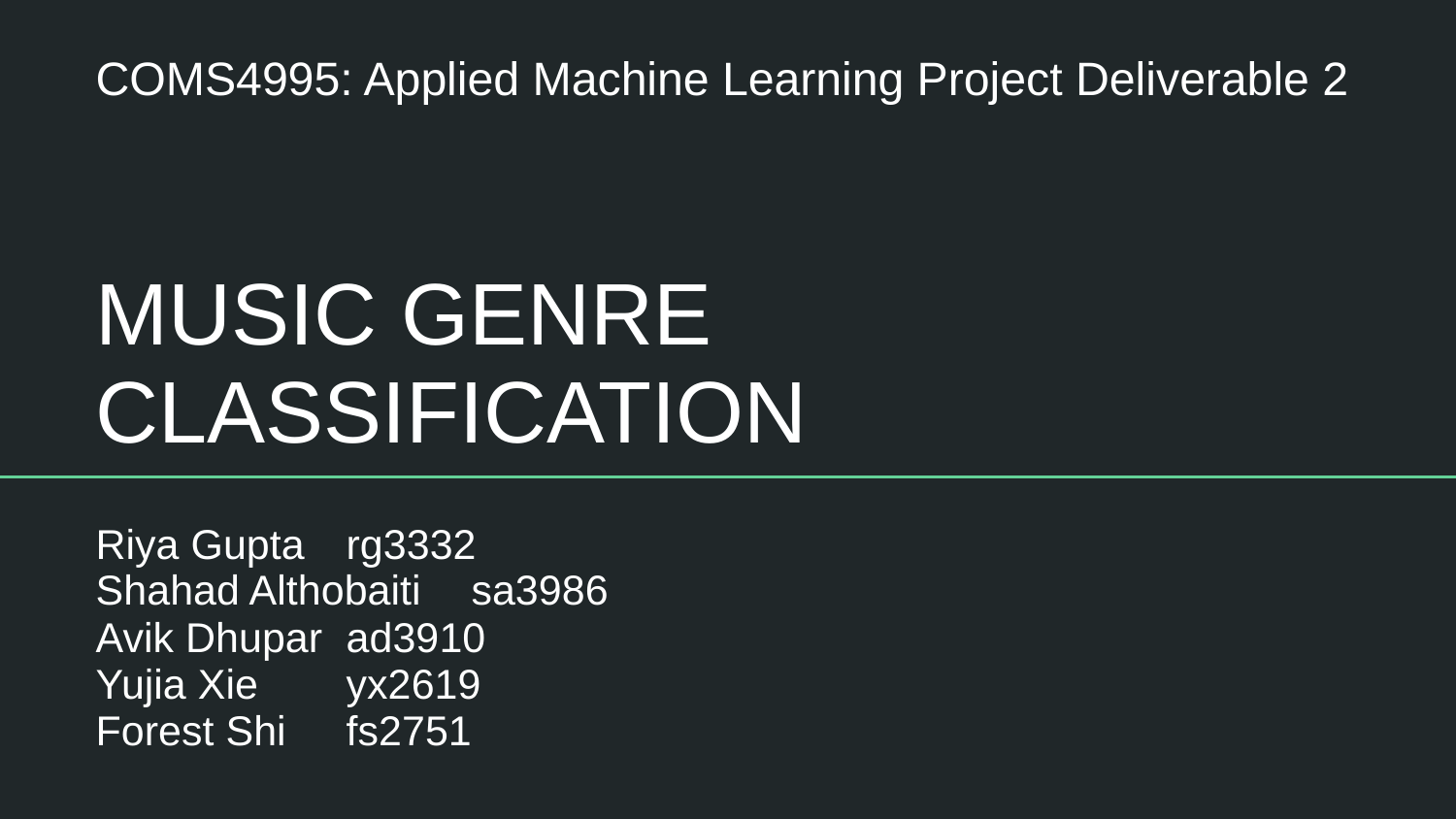

# COMS4995: Applied Machine Learning Project Deliverable 2
MUSIC GENRE CLASSIFICATION
Riya Gupta 			rg3332
Shahad Althobaiti 	sa3986
Avik Dhupar 			ad3910
Yujia Xie 				yx2619
Forest Shi 			fs2751